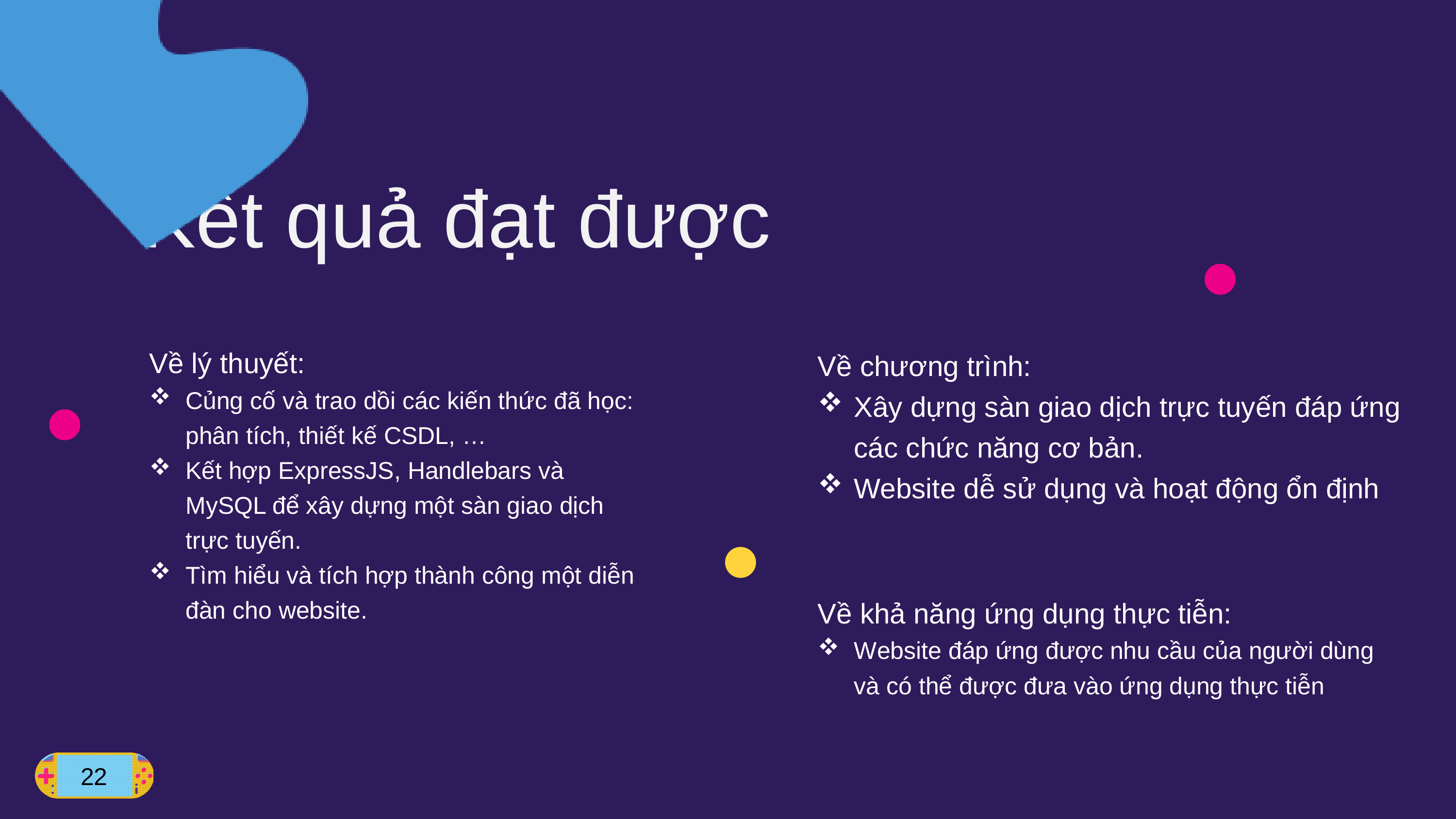

Kết quả đạt được

Về lý thuyết:
Củng cố và trao dồi các kiến thức đã học: phân tích, thiết kế CSDL, …
Kết hợp ExpressJS, Handlebars và MySQL để xây dựng một sàn giao dịch trực tuyến.
Tìm hiểu và tích hợp thành công một diễn đàn cho website.

Về chương trình:
Xây dựng sàn giao dịch trực tuyến đáp ứng các chức năng cơ bản.
Website dễ sử dụng và hoạt động ổn định

Về khả năng ứng dụng thực tiễn:
Website đáp ứng được nhu cầu của người dùng và có thể được đưa vào ứng dụng thực tiễn

22